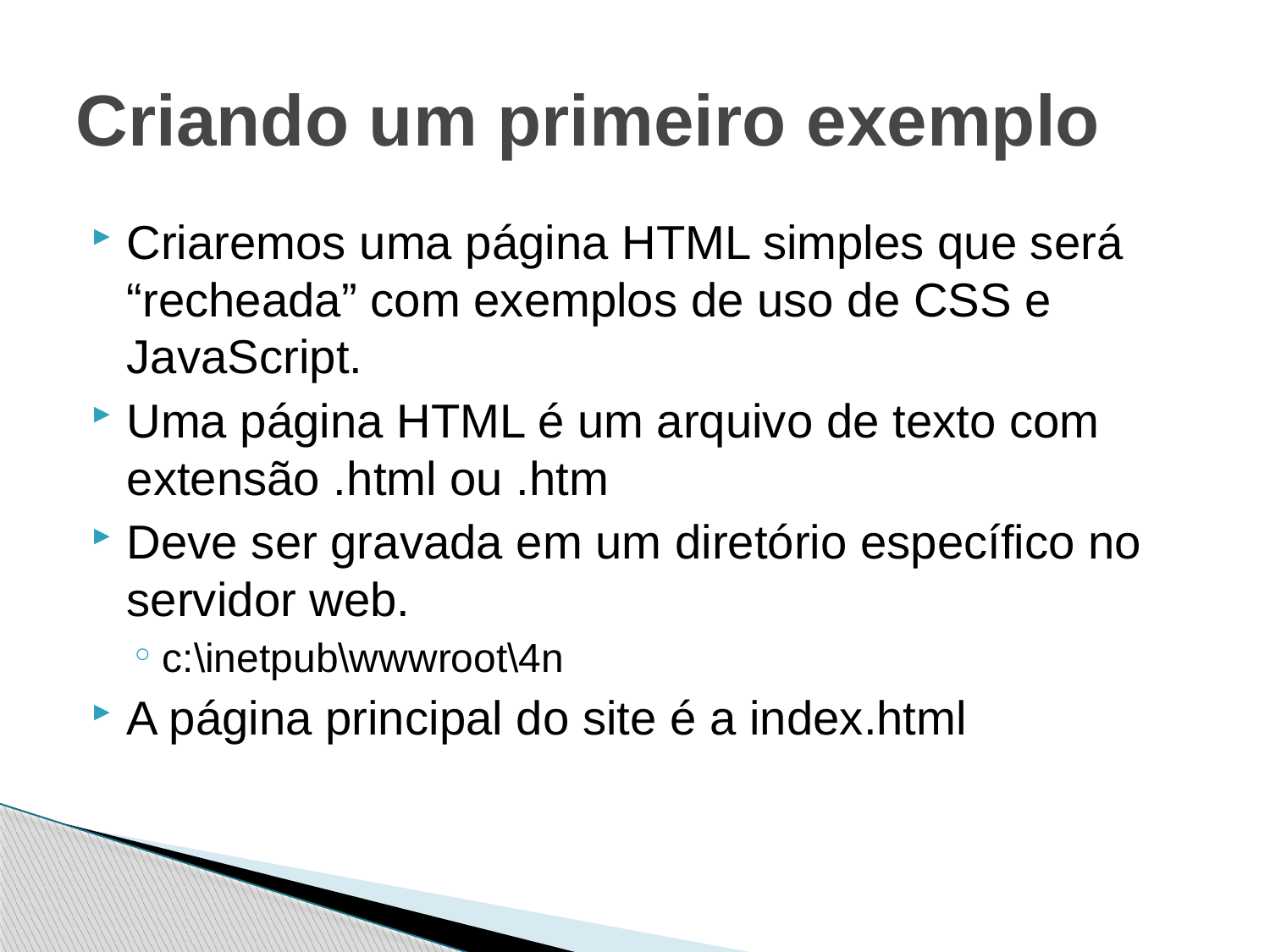

# Criando um primeiro exemplo
Criaremos uma página HTML simples que será “recheada” com exemplos de uso de CSS e JavaScript.
Uma página HTML é um arquivo de texto com extensão .html ou .htm
Deve ser gravada em um diretório específico no servidor web.
c:\inetpub\wwwroot\4n
A página principal do site é a index.html